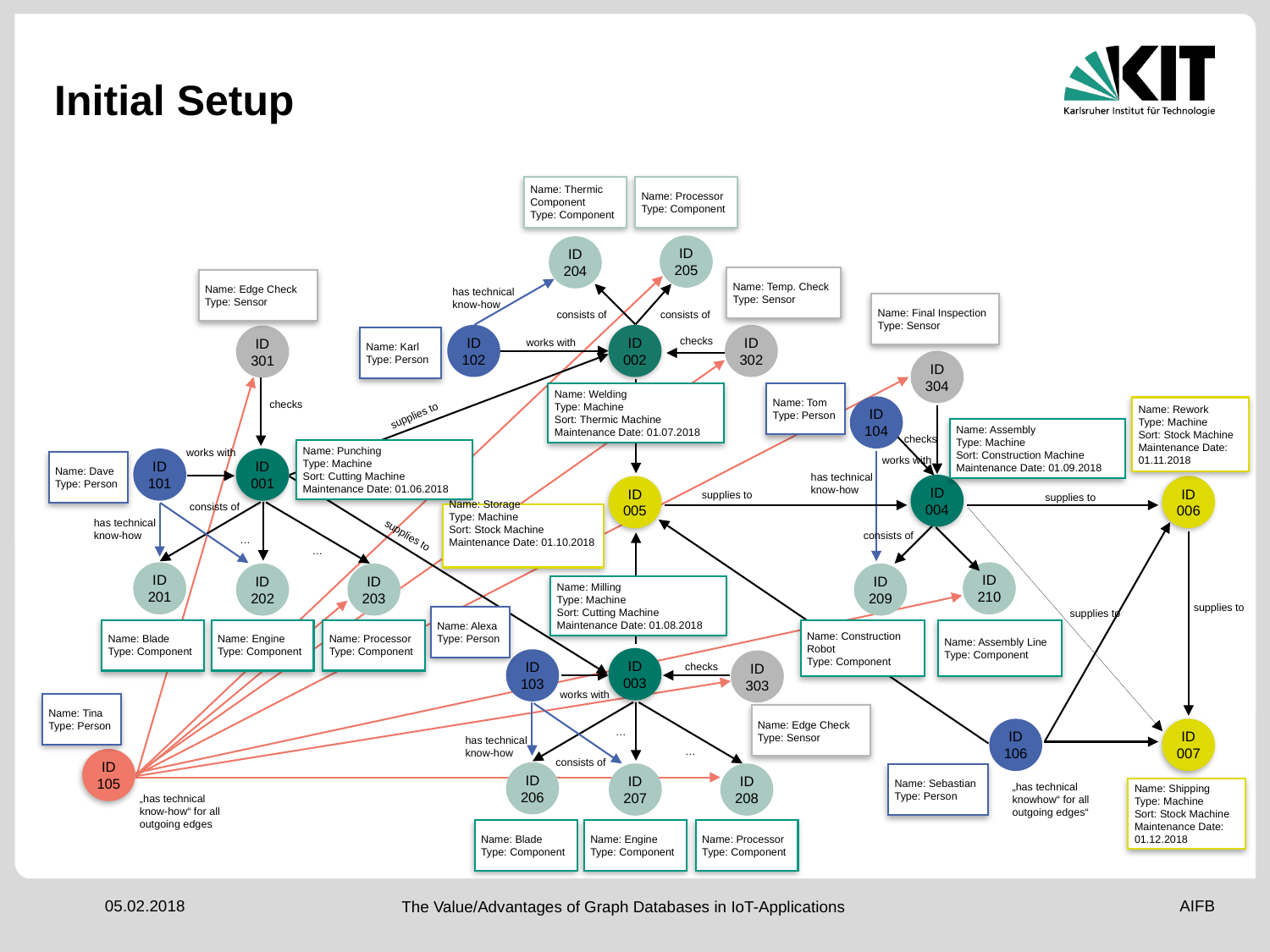

# Initial Setup
Name: Thermic Component
Type: Component
Name: Processor
Type: Component
ID 205
ID 204
Name: Temp. Check
Type: Sensor
Name: Edge Check
Type: Sensor

has technical
know-how

Name: Final Inspection
Type: Sensor
consists of
consists of
ID 102
ID 002
ID 302
ID 301
Name: Karl
Type: Person
checks
works with

ID 304

Name: Welding
Type: Machine
Sort: Thermic Machine
Maintenance Date: 01.07.2018
Name: Tom
Type: Person
checks
ID 104
Name: Rework
Type: Machine
Sort: Stock Machine
Maintenance Date:
01.11.2018
supplies to

Name: Assembly
Type: Machine
Sort: Construction Machine
Maintenance Date: 01.09.2018
checks

works with
Name: Punching
Type: Machine
Sort: Cutting Machine
Maintenance Date: 01.06.2018
works with
ID 101
ID 001

Name: Dave
Type: Person
has technical
know-how
ID 004

ID 006
ID 005

supplies to
supplies to
consists of

Name: Storage
Type: Machine
Sort: Stock Machine
Maintenance Date: 01.10.2018

has technical
know-how

consists of
supplies to

…

…
ID 201
ID 210
ID 202
ID 203
ID 209
Name: Milling
Type: Machine
Sort: Cutting Machine
Maintenance Date: 01.08.2018
supplies to

supplies to
Name: Alexa
Type: Person
Name: Blade
Type: Component
Name: Engine
Type: Component
Name: Processor
Type: Component
Name: Construction Robot
Type: Component
Name: Assembly Line
Type: Component
ID 003
ID 103
ID 303
checks

works with
Name: Tina
Type: Person

Name: Edge Check
Type: Sensor
…
ID 106
ID 007
has technical
know-how
…

ID 105
consists of
ID 206
ID 207
ID 208
Name: Sebastian
Type: Person
„has technical
knowhow“ for all
outgoing edges“

Name: Shipping
Type: Machine
Sort: Stock Machine
Maintenance Date:
01.12.2018
„has technical
know-how“ for all
outgoing edges
Name: Blade
Type: Component
Name: Engine
Type: Component
Name: Processor
Type: Component
23